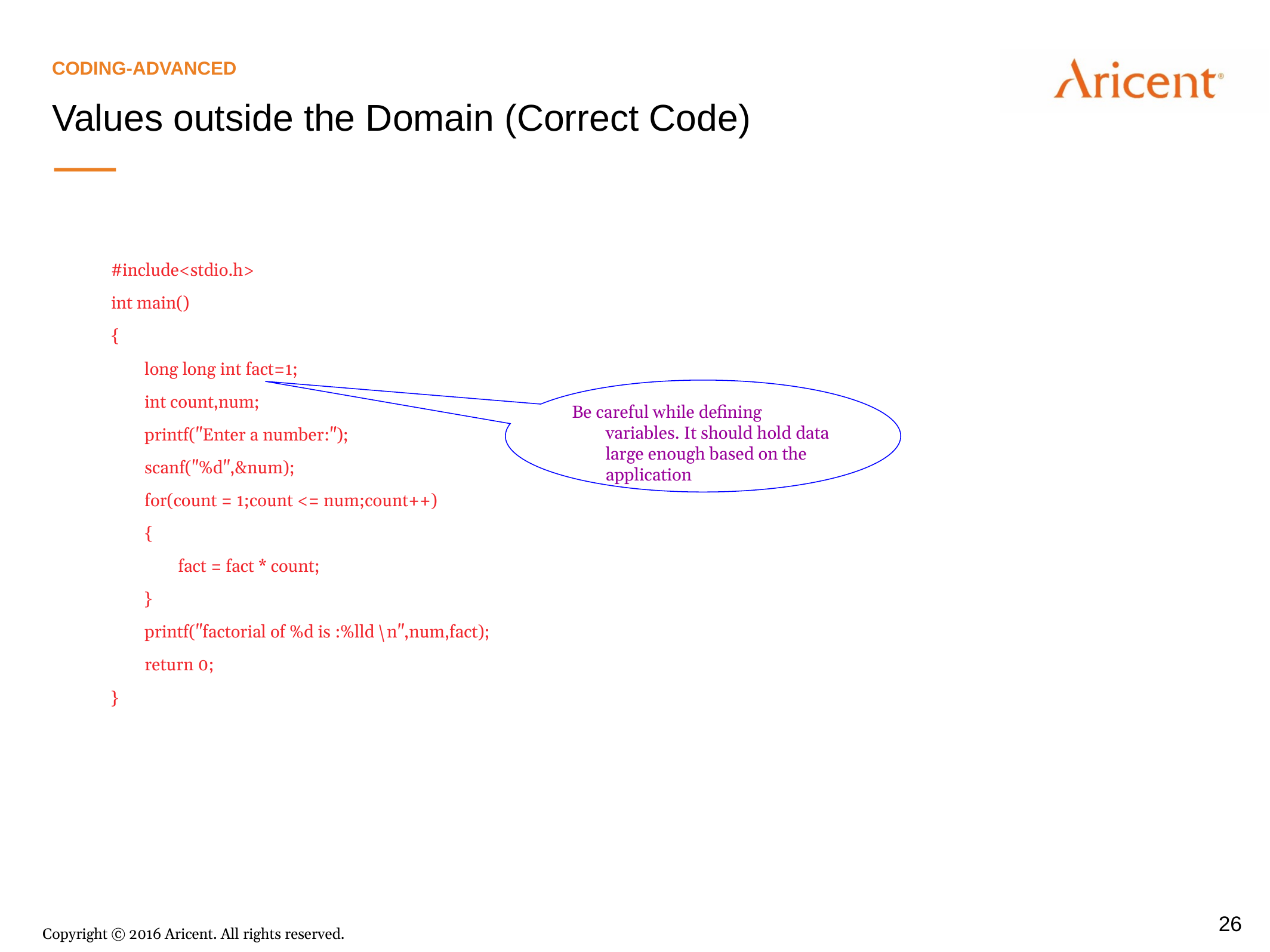

Coding-Advanced
Values outside the Domain (Correct Code)
#include<stdio.h>
int main()
{
        long long int fact=1;
        int count,num;
        printf("Enter a number:");
        scanf("%d",&num);
        for(count = 1;count <= num;count++)
        {
                fact = fact * count;
        }
        printf("factorial of %d is :%lld \n",num,fact);
        return 0;
}
Be careful while defining variables. It should hold data large enough based on the application